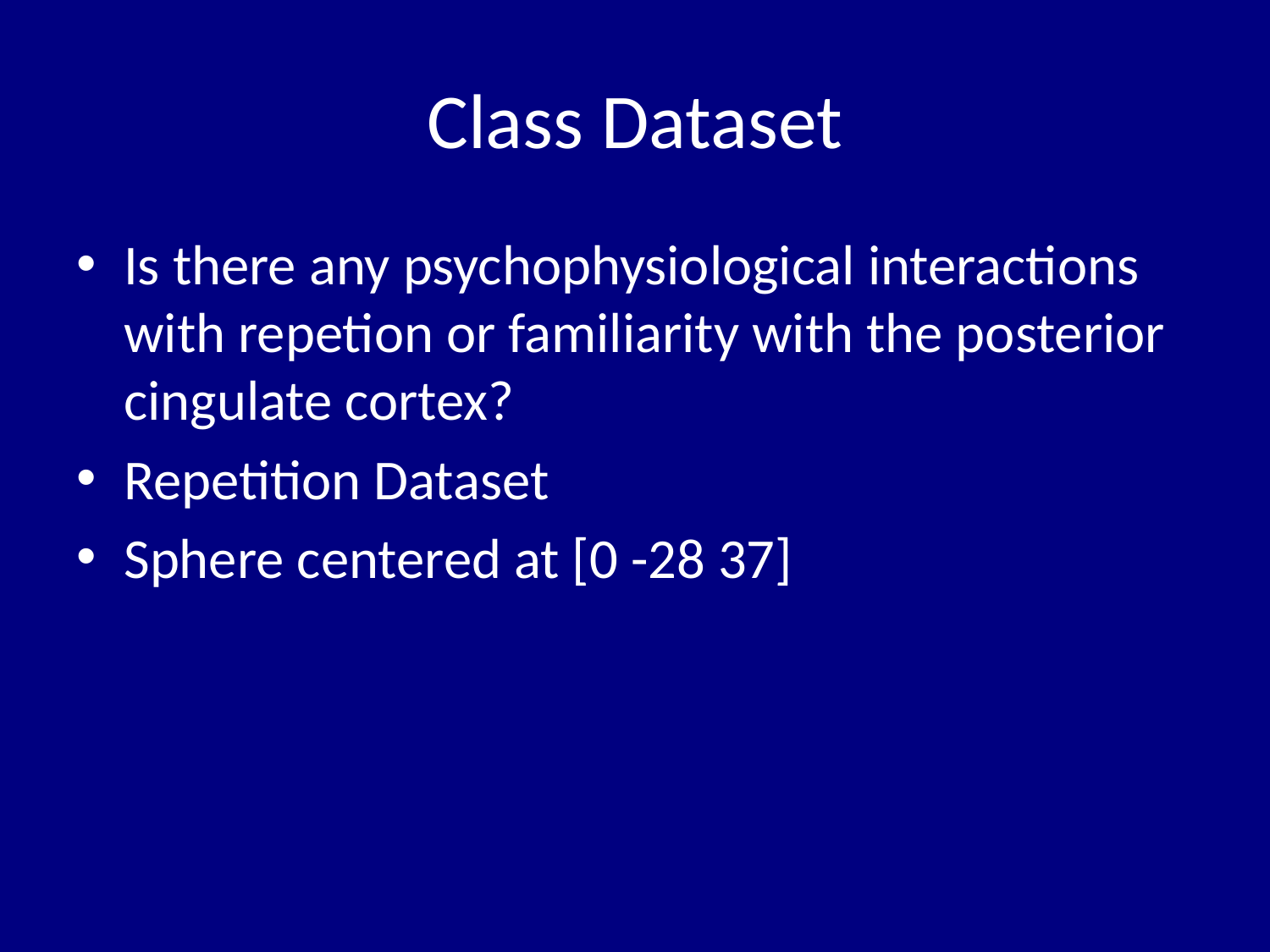

# Class Dataset
Is there any psychophysiological interactions with repetion or familiarity with the posterior cingulate cortex?
Repetition Dataset
Sphere centered at [0 -28 37]